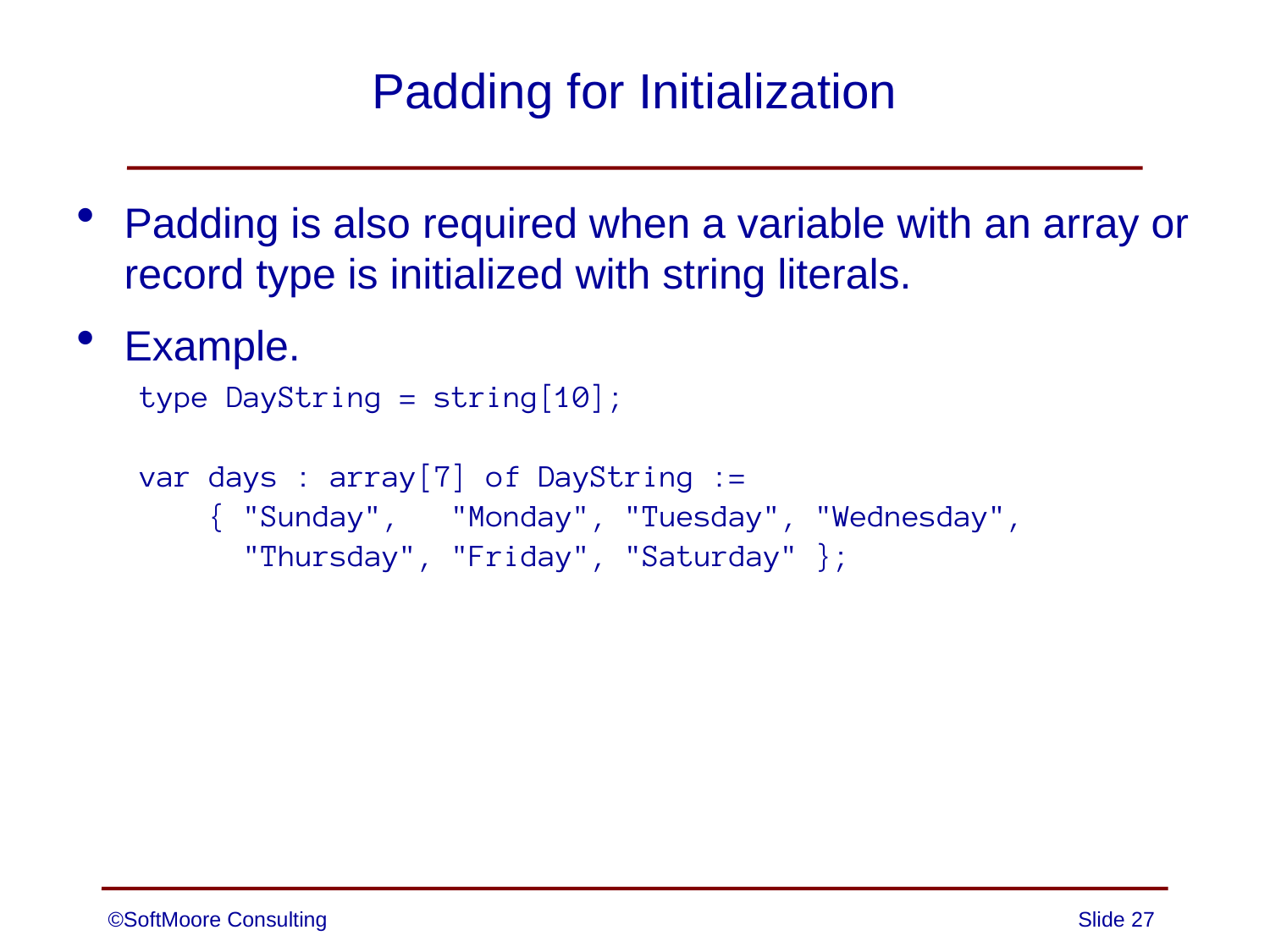

# Padding for Initialization
Padding is also required when a variable with an array or record type is initialized with string literals.
Example.
type DayString = string[10];

var days : array[7] of DayString :=
    { "Sunday",   "Monday", "Tuesday", "Wednesday",
      "Thursday", "Friday", "Saturday" };

©SoftMoore Consulting
Slide 27